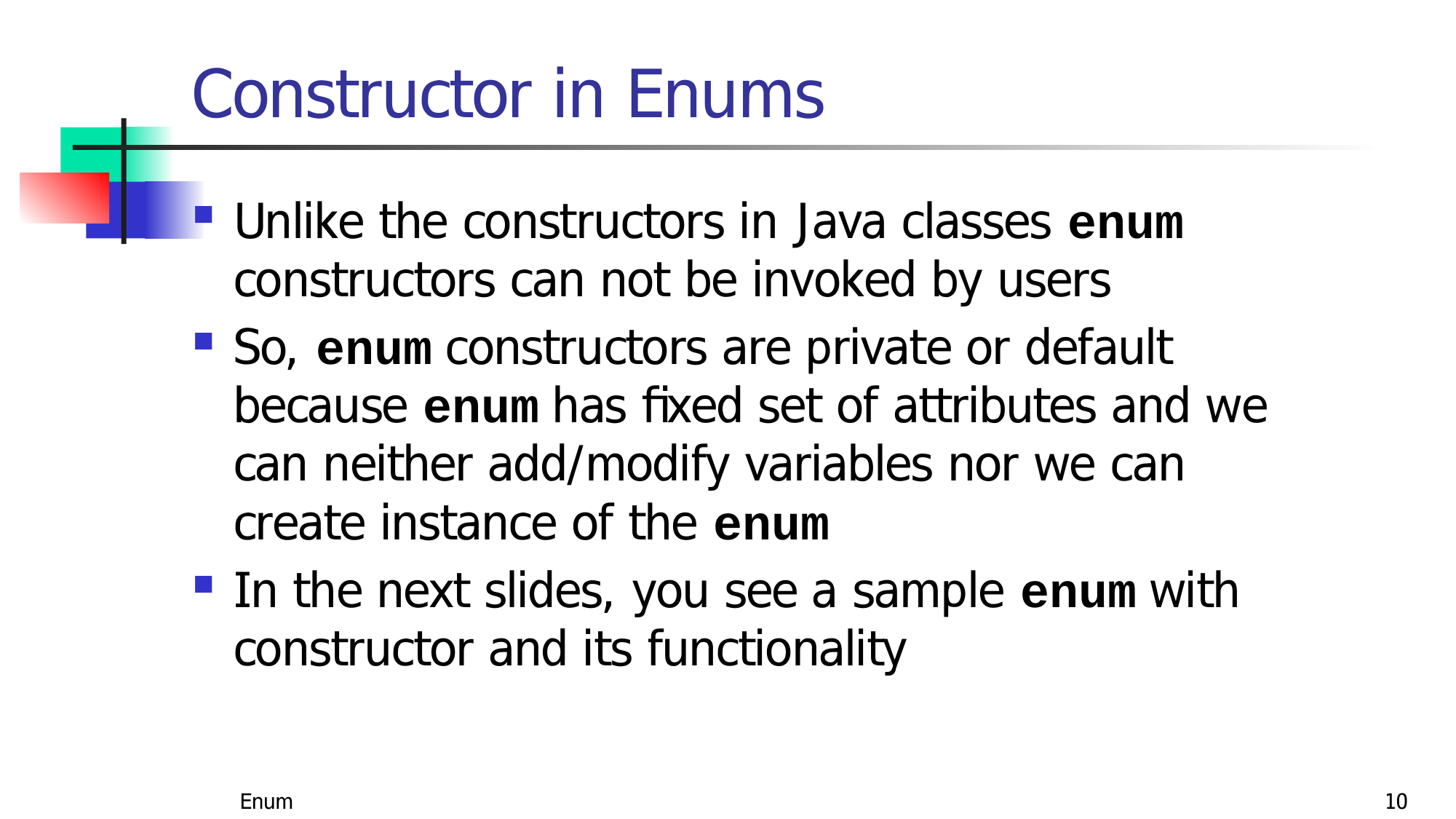

# Constructor in Enums
Unlike the constructors in Java classes enum constructors can not be invoked by users
So, enum constructors are private or default because enum has fixed set of attributes and we can neither add/modify variables nor we can create instance of the enum
In the next slides, you see a sample enum with constructor and its functionality

Enum
10